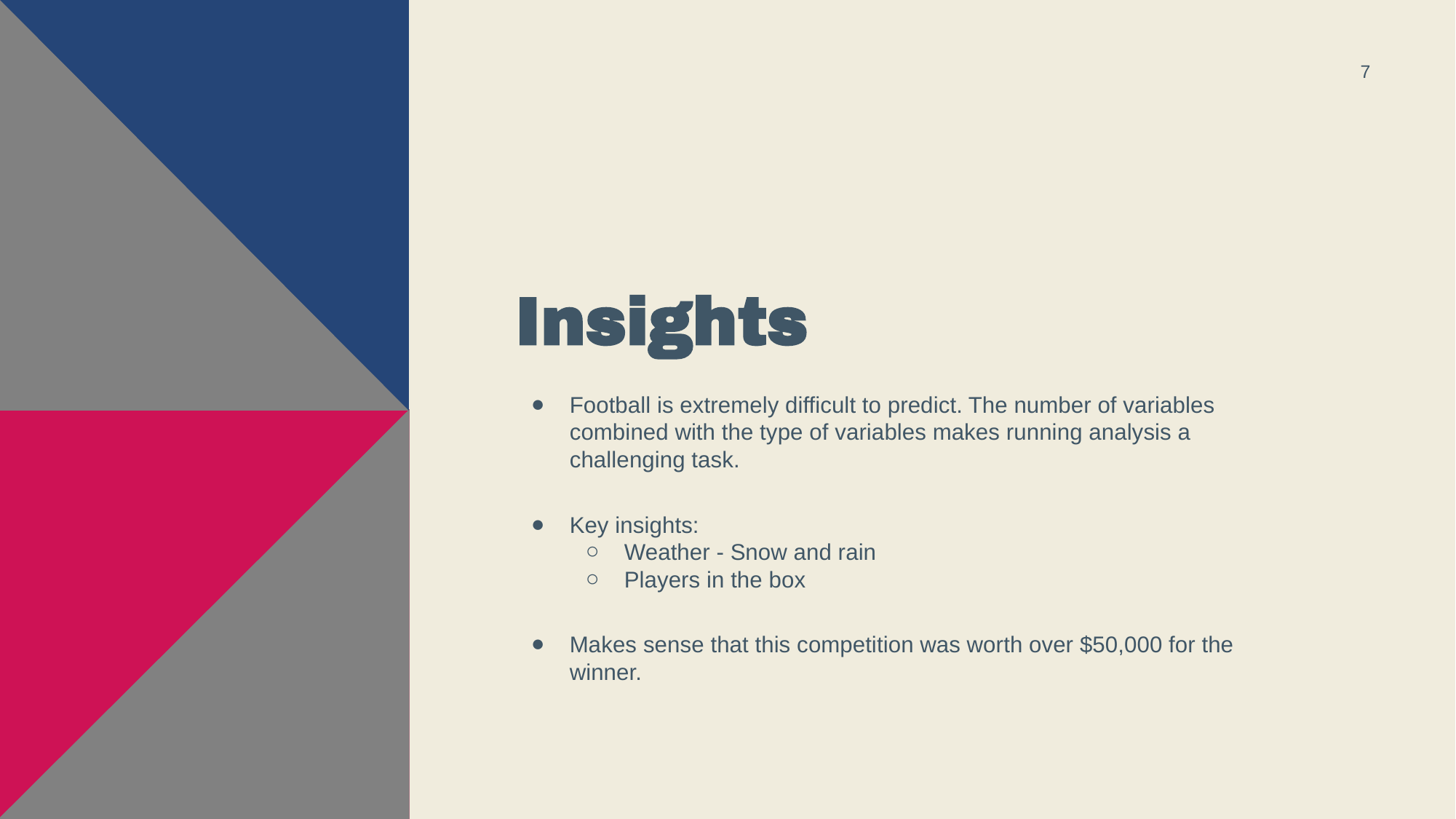

7
# Insights
Football is extremely difficult to predict. The number of variables combined with the type of variables makes running analysis a challenging task.

Key insights:
Weather - Snow and rain
Players in the box

Makes sense that this competition was worth over $50,000 for the winner.